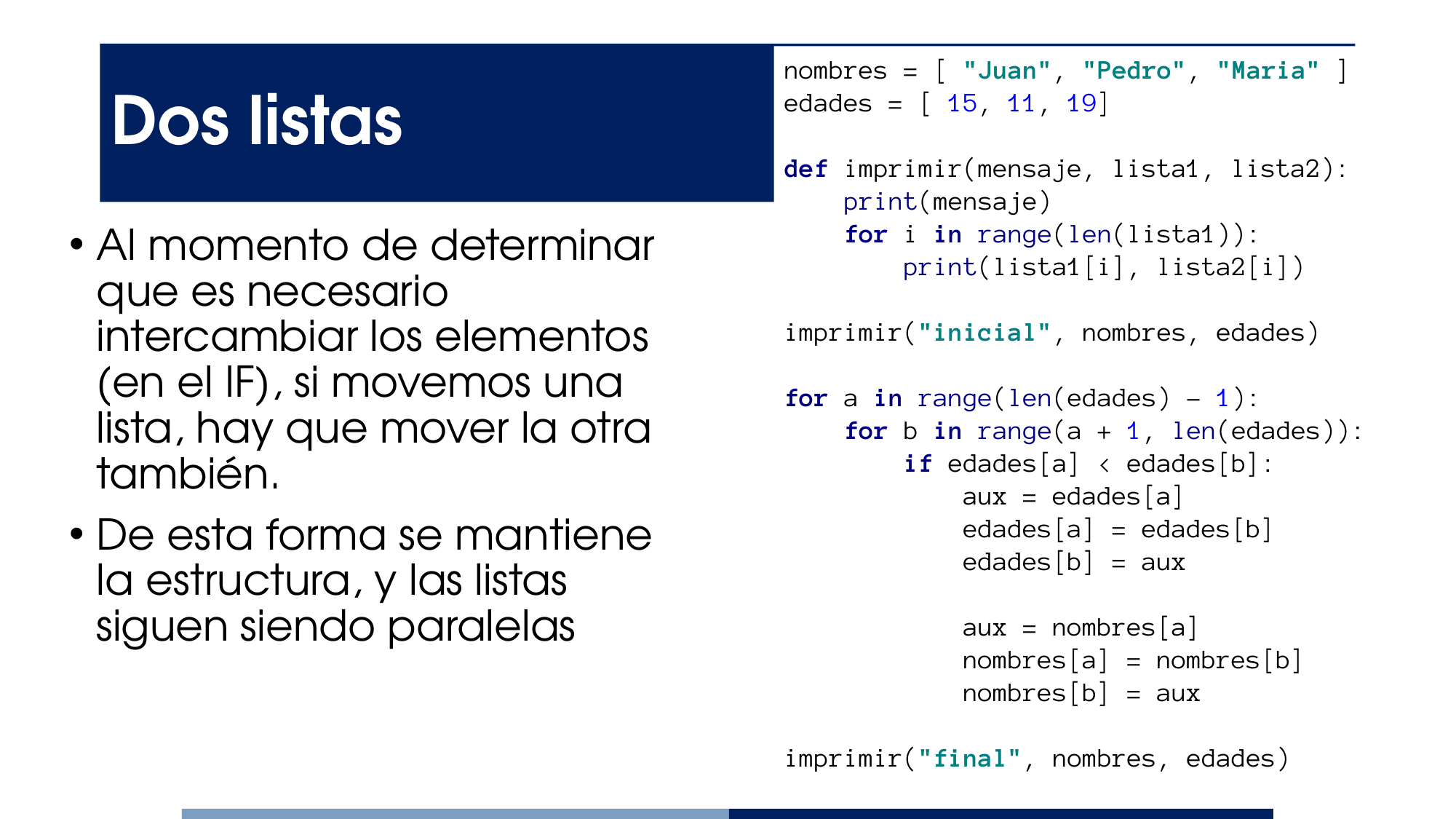

nombres = [ "Juan", "Pedro", "Maria" ]
edades = [ 15, 11, 19]
def imprimir(mensaje, lista1, lista2):
    print(mensaje)
    for i in range(len(lista1)):
        print(lista1[i], lista2[i])
imprimir("inicial", nombres, edades)
for a in range(len(edades) - 1):
    for b in range(a + 1, len(edades)):
        if edades[a] < edades[b]:
            aux = edades[a]
            edades[a] = edades[b]
            edades[b] = aux
            aux = nombres[a]
            nombres[a] = nombres[b]
            nombres[b] = aux
imprimir("final", nombres, edades)
# Dos listas
Al momento de determinar que es necesario intercambiar los elementos (en el IF), si movemos una lista, hay que mover la otra también.
De esta forma se mantiene la estructura, y las listas siguen siendo paralelas